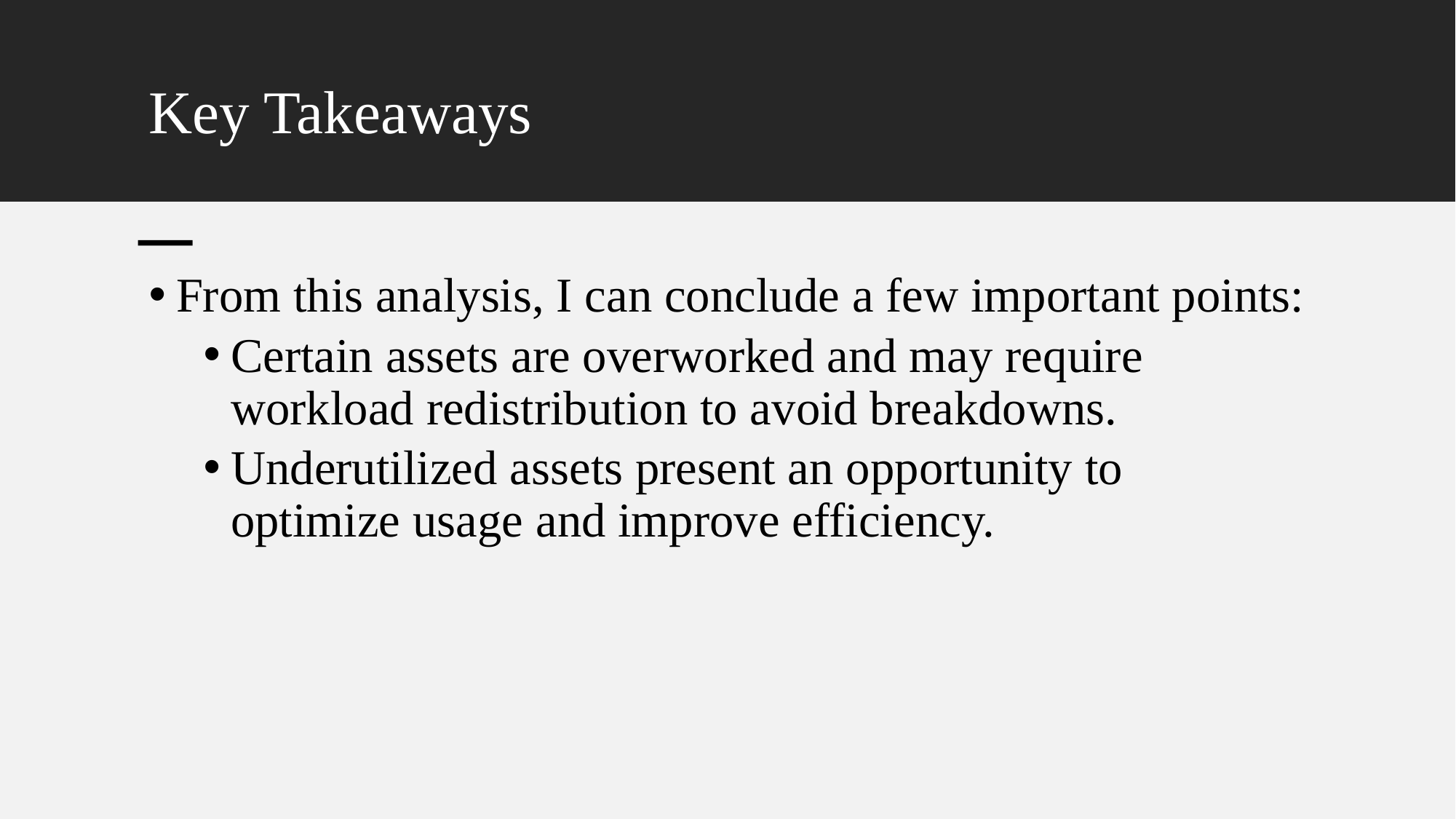

# Key Takeaways

From this analysis, I can conclude a few important points:
Certain assets are overworked and may require workload redistribution to avoid breakdowns.
Underutilized assets present an opportunity to optimize usage and improve efficiency.